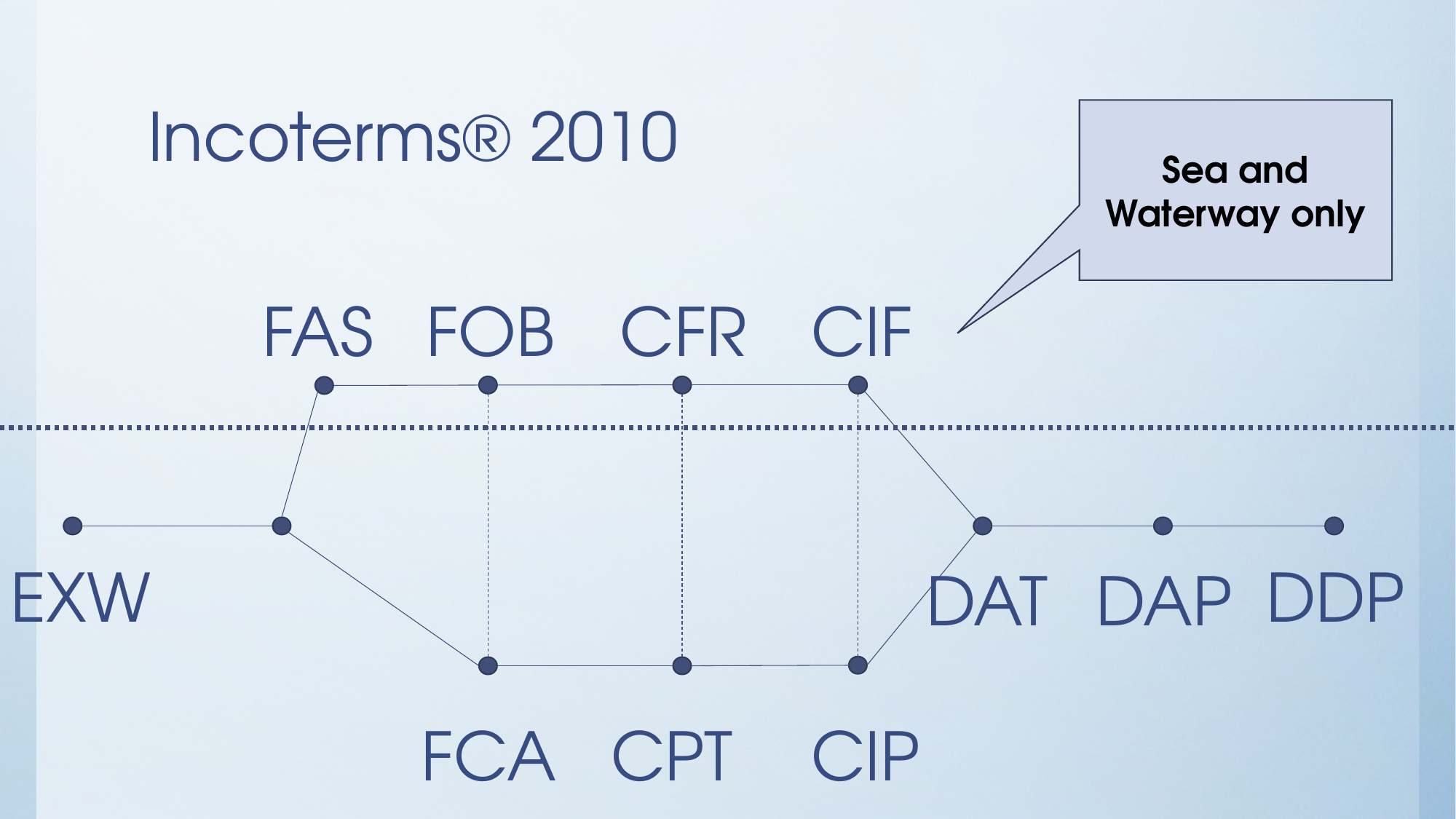

# Incoterms® 2010
Sea and Waterway only
FAS
FOB
CFR
CIF

EXW
DDP
DAT
DAP

CIP
FCA
CPT